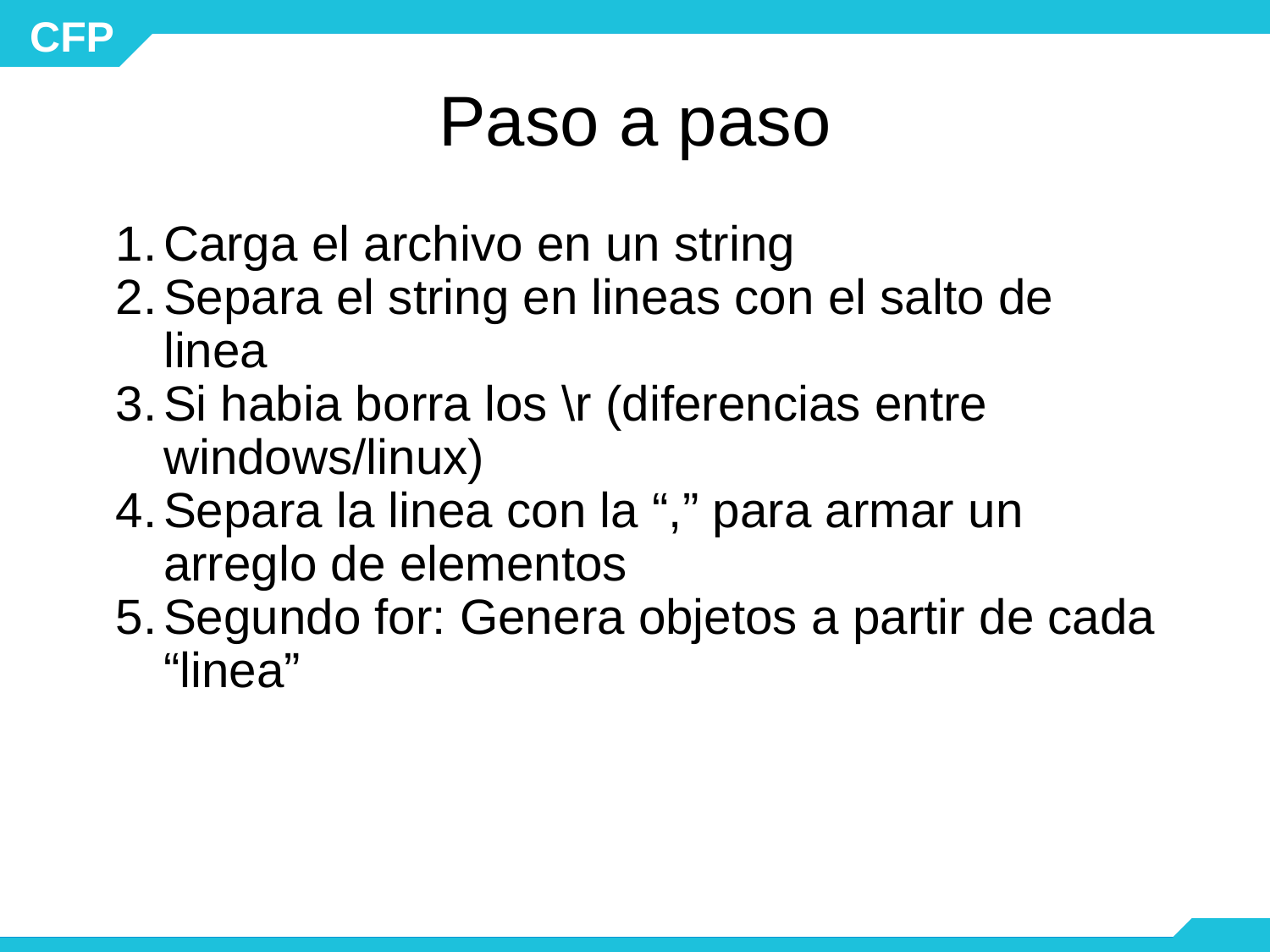

# Paso a paso
Carga el archivo en un string
Separa el string en lineas con el salto de linea
Si habia borra los \r (diferencias entre windows/linux)
Separa la linea con la “,” para armar un arreglo de elementos
Segundo for: Genera objetos a partir de cada “linea”